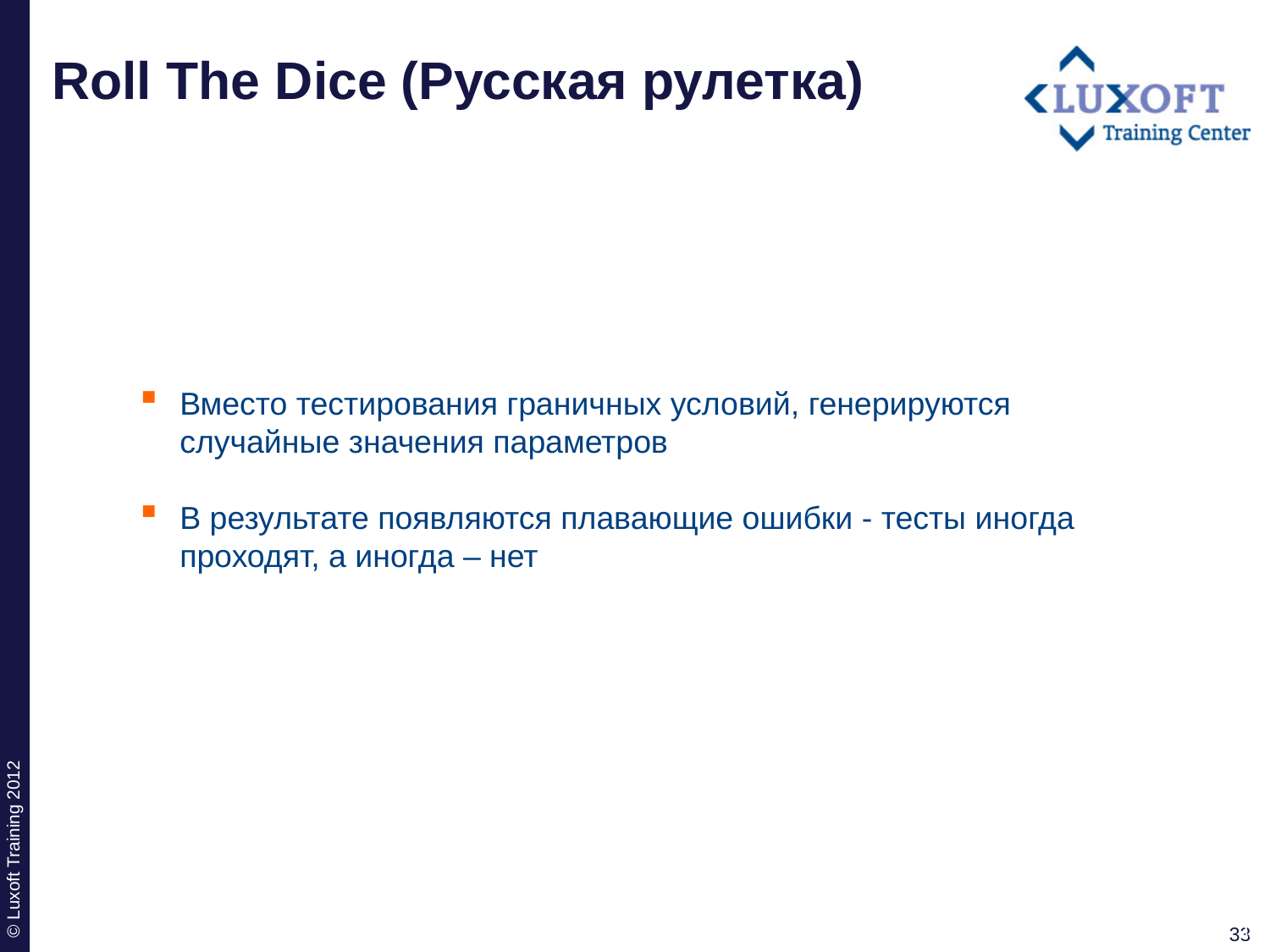

# Roll The Dice (Русская рулетка)
Вместо тестирования граничных условий, генерируются случайные значения параметров

В результате появляются плавающие ошибки - тесты иногда проходят, а иногда – нет